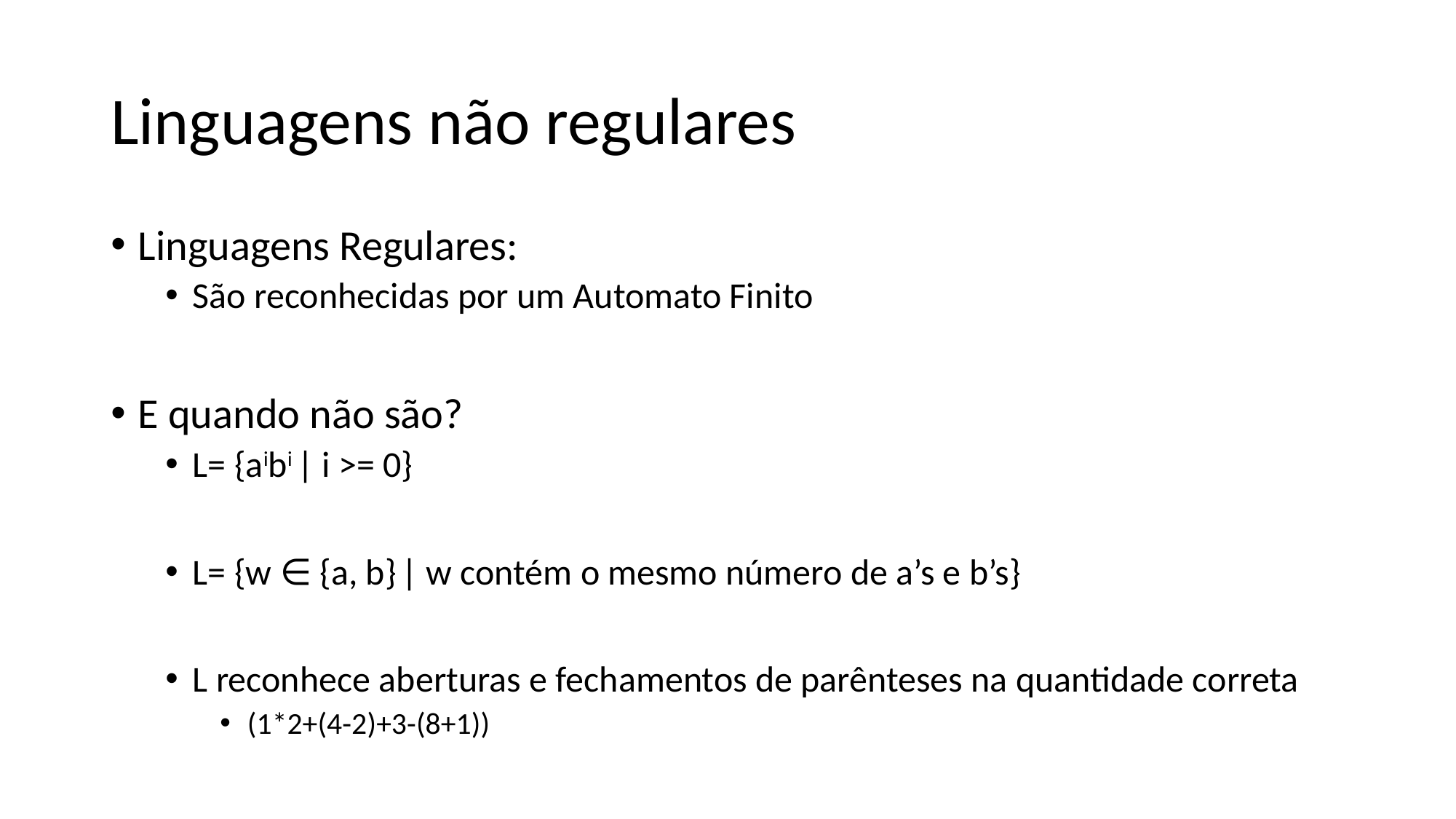

# Linguagens não regulares
Linguagens Regulares:
São reconhecidas por um Automato Finito

E quando não são?
L= {aibi | i >= 0}

L= {w ∈ {a, b} | w contém o mesmo número de a’s e b’s}

L reconhece aberturas e fechamentos de parênteses na quantidade correta
(1*2+(4-2)+3-(8+1))